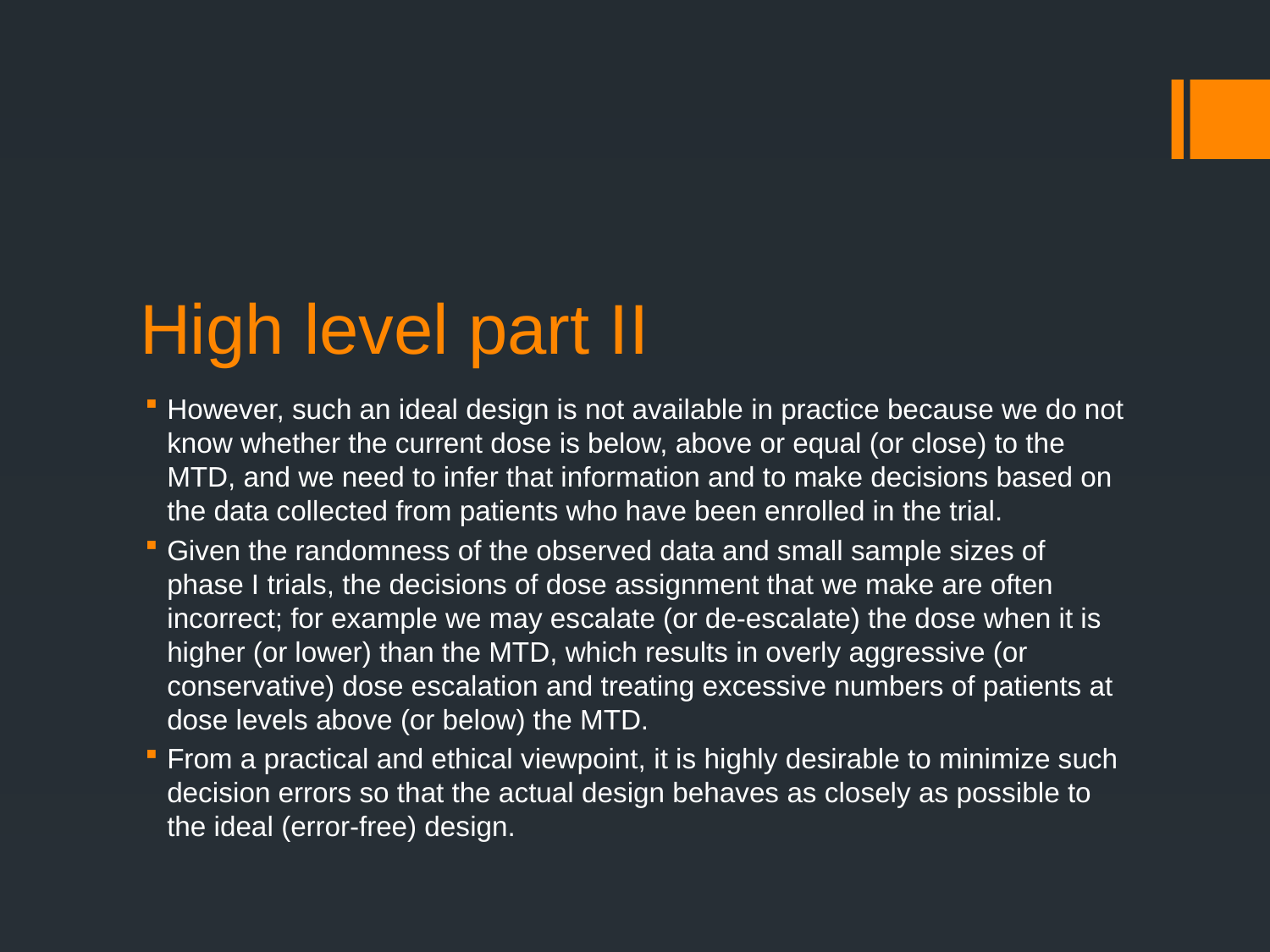

# High level part II
However, such an ideal design is not available in practice because we do not know whether the current dose is below, above or equal (or close) to the MTD, and we need to infer that information and to make decisions based on the data collected from patients who have been enrolled in the trial.
Given the randomness of the observed data and small sample sizes of phase I trials, the decisions of dose assignment that we make are often incorrect; for example we may escalate (or de-escalate) the dose when it is higher (or lower) than the MTD, which results in overly aggressive (or conservative) dose escalation and treating excessive numbers of patients at dose levels above (or below) the MTD.
From a practical and ethical viewpoint, it is highly desirable to minimize such decision errors so that the actual design behaves as closely as possible to the ideal (error-free) design.